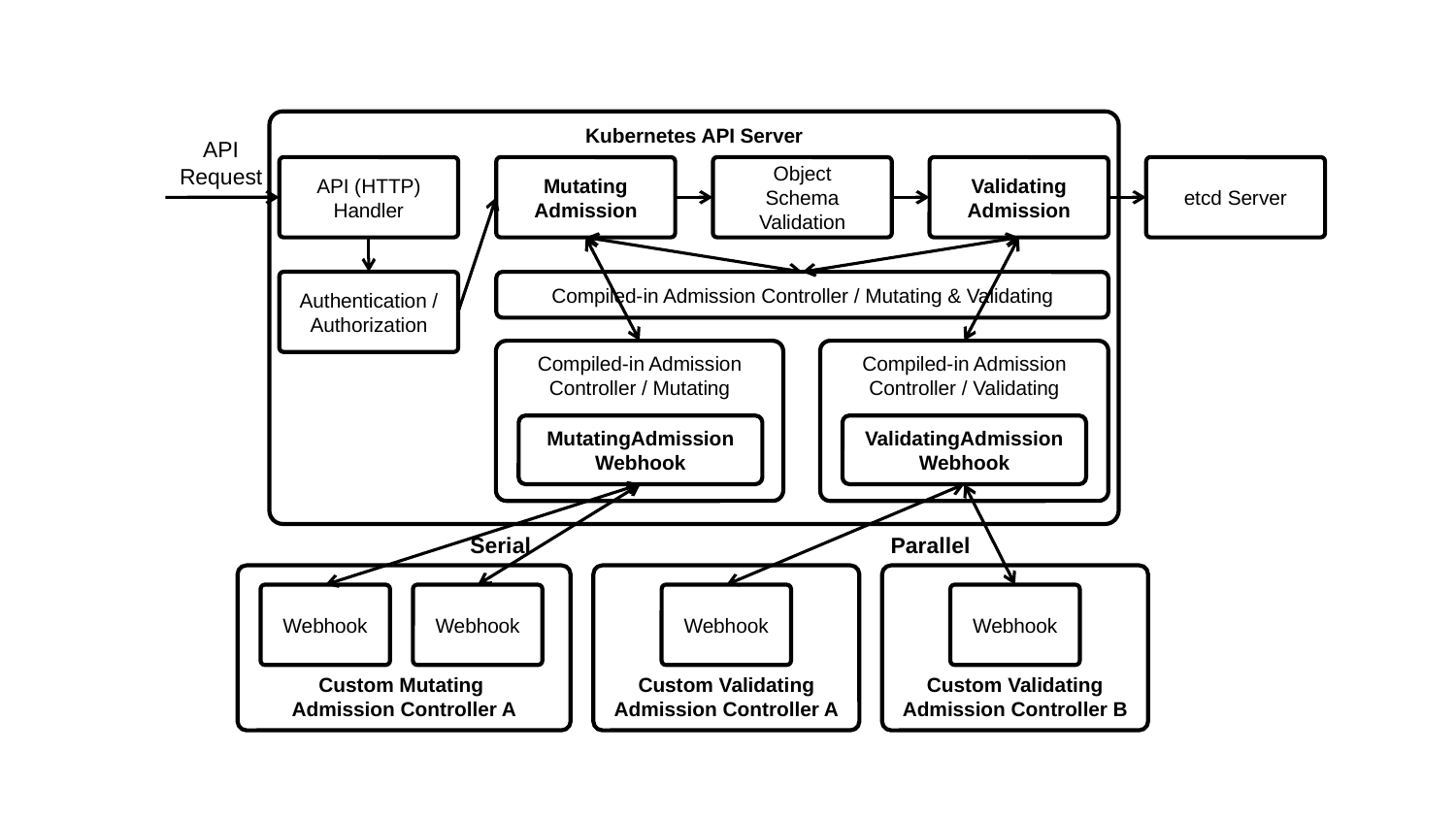

Kubernetes API Server
API
Request
API (HTTP) Handler
Mutating
Admission
Object
Schema
Validation
Validating
Admission
etcd Server
Authentication / Authorization
Compiled-in Admission Controller / Mutating & Validating
Compiled-in Admission Controller / Mutating
Compiled-in Admission Controller / Validating
MutatingAdmission
Webhook
ValidatingAdmission
Webhook
Parallel
Serial
Custom Mutating
Admission Controller A
Custom Validating Admission Controller A
Custom Validating Admission Controller B
Webhook
Webhook
Webhook
Webhook